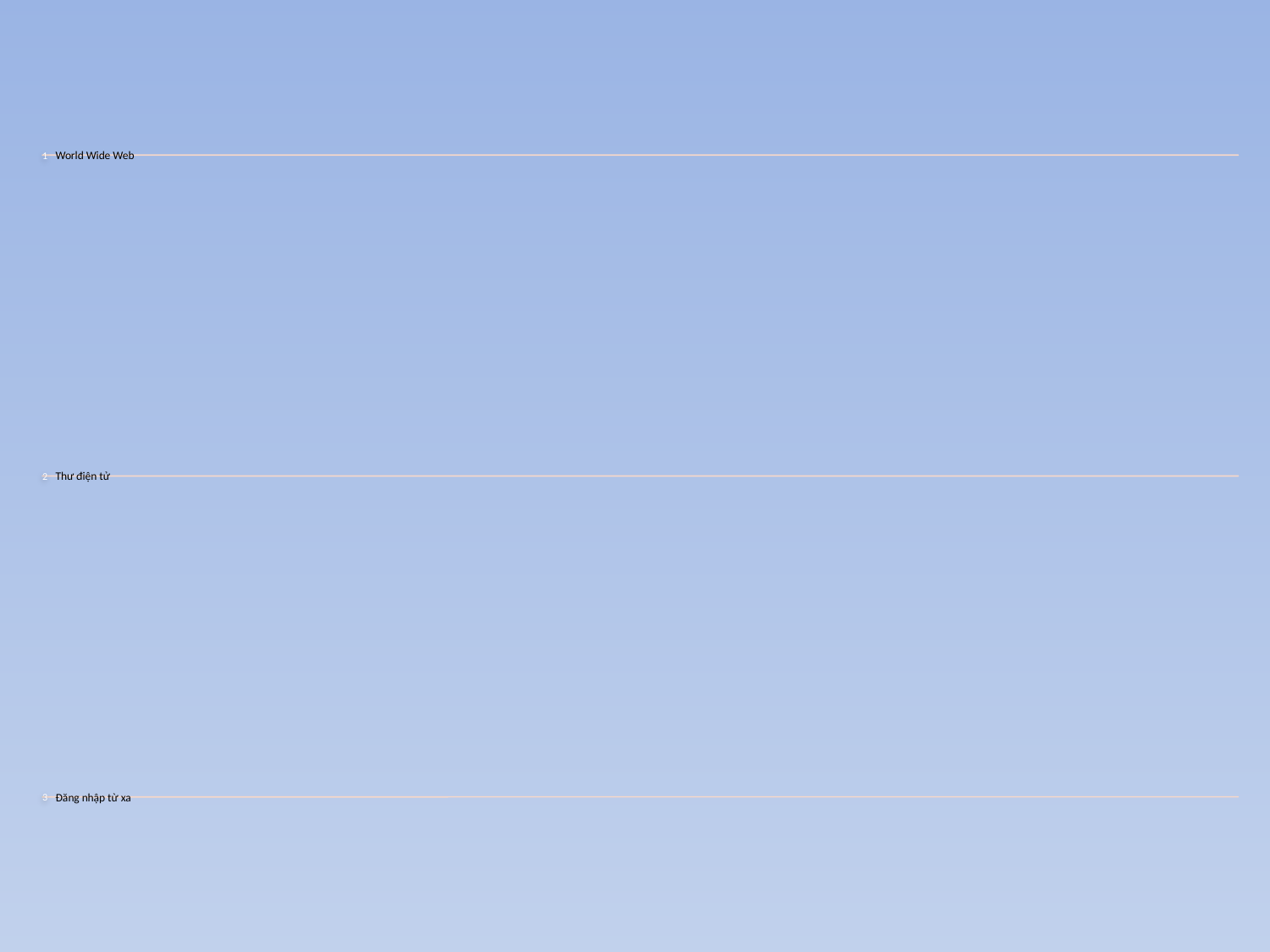

1
Thư điện tử
3
Đăng nhập từ xa
2
World Wide Web